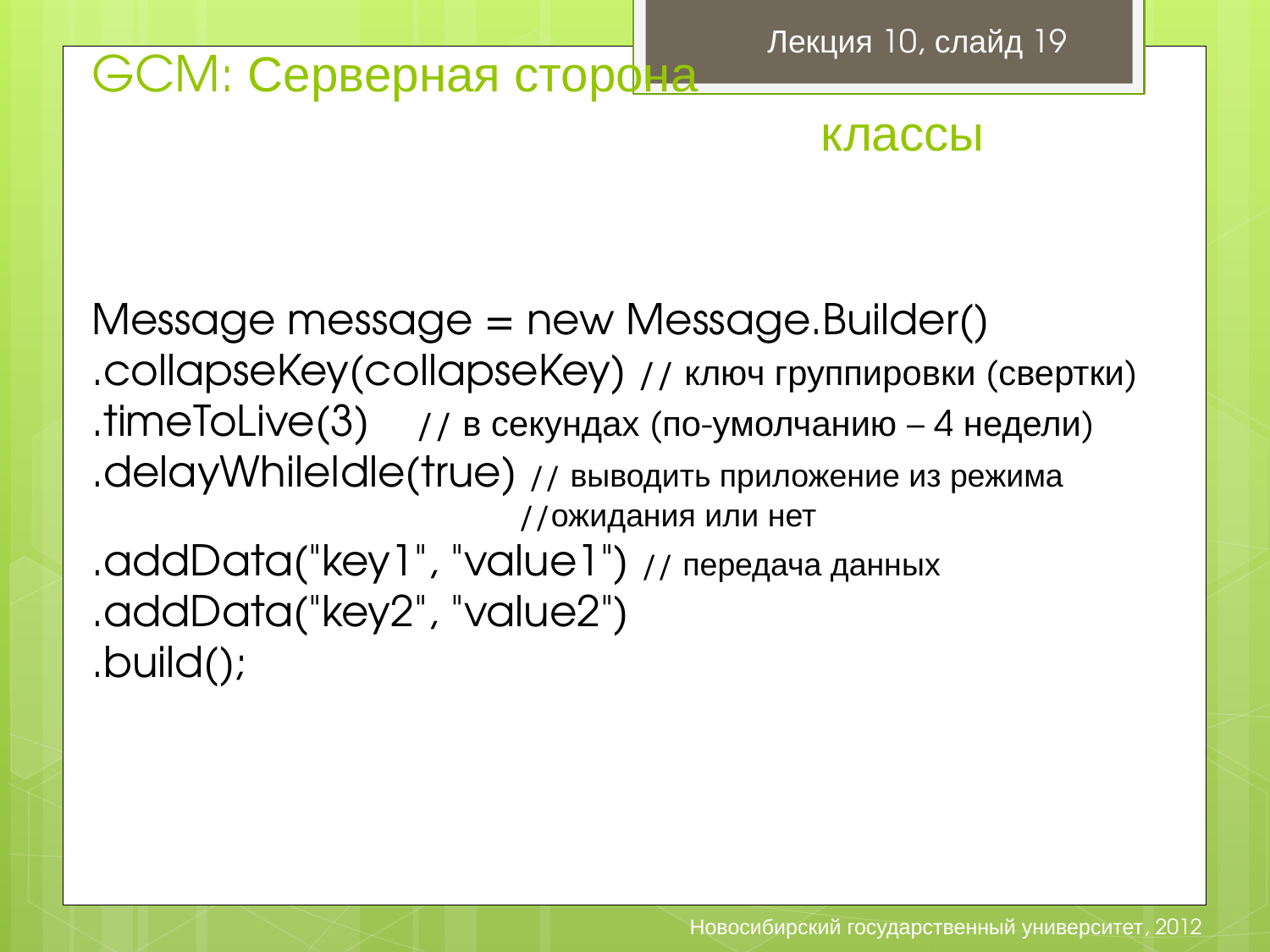

Лекция 10, слайд 19
GCM: Серверная сторона
                                                     классы
Message message = new Message.Builder()
.collapseKey(collapseKey) // ключ группировки (свертки)
.timeToLive(3)    // в секундах (по-умолчанию – 4 недели)
.delayWhileIdle(true) // выводить приложение из режима
                                                //ожидания или нет
.addData("key1", "value1") // передача данных
.addData("key2", "value2")
.build();
Новосибирский государственный университет, 2012